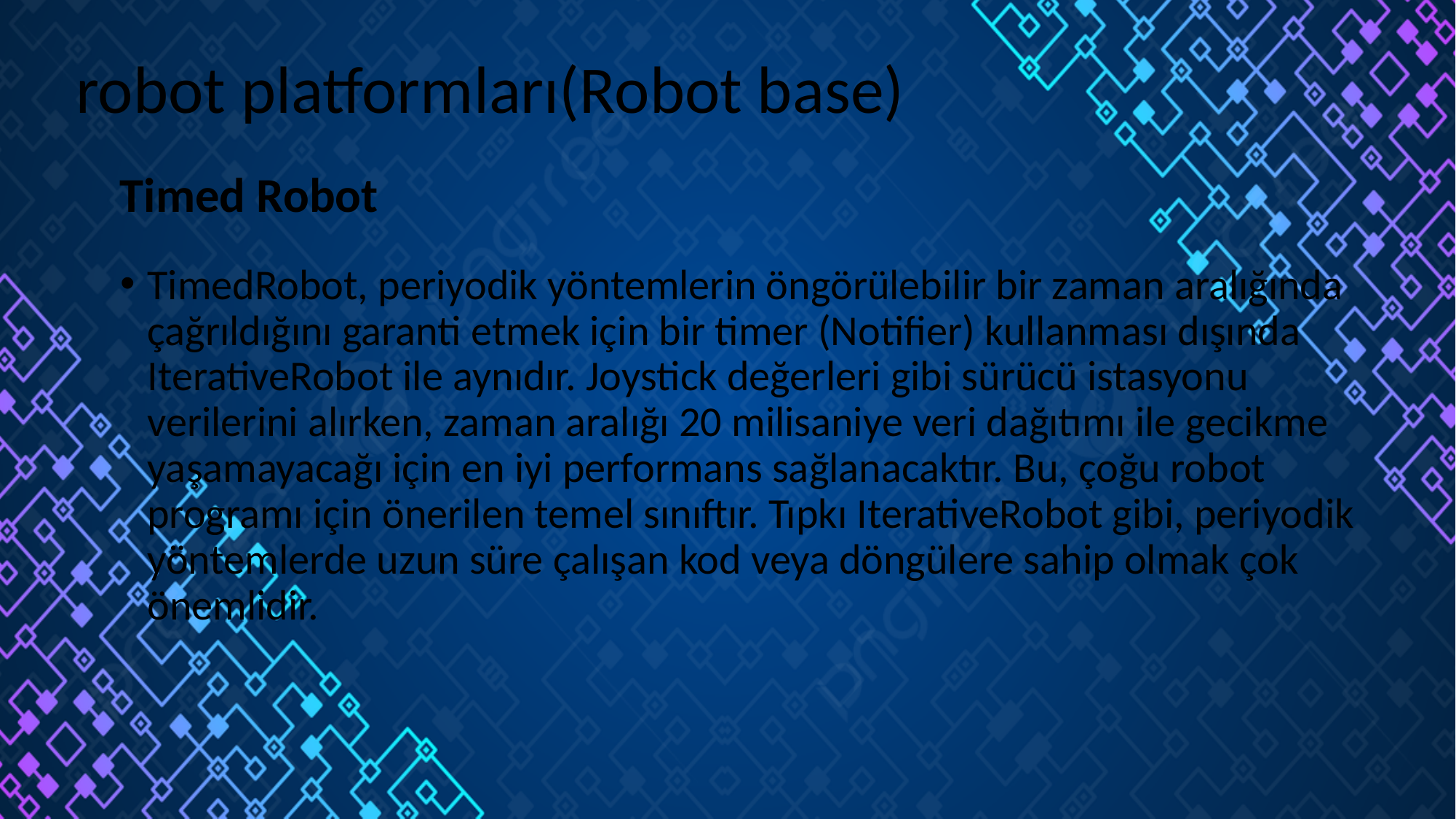

# robot platformları(Robot base)
Timed Robot
TimedRobot, periyodik yöntemlerin öngörülebilir bir zaman aralığında çağrıldığını garanti etmek için bir timer (Notifier) kullanması dışında IterativeRobot ile aynıdır. Joystick değerleri gibi sürücü istasyonu verilerini alırken, zaman aralığı 20 milisaniye veri dağıtımı ile gecikme yaşamayacağı için en iyi performans sağlanacaktır. Bu, çoğu robot programı için önerilen temel sınıftır. Tıpkı IterativeRobot gibi, periyodik yöntemlerde uzun süre çalışan kod veya döngülere sahip olmak çok önemlidir.